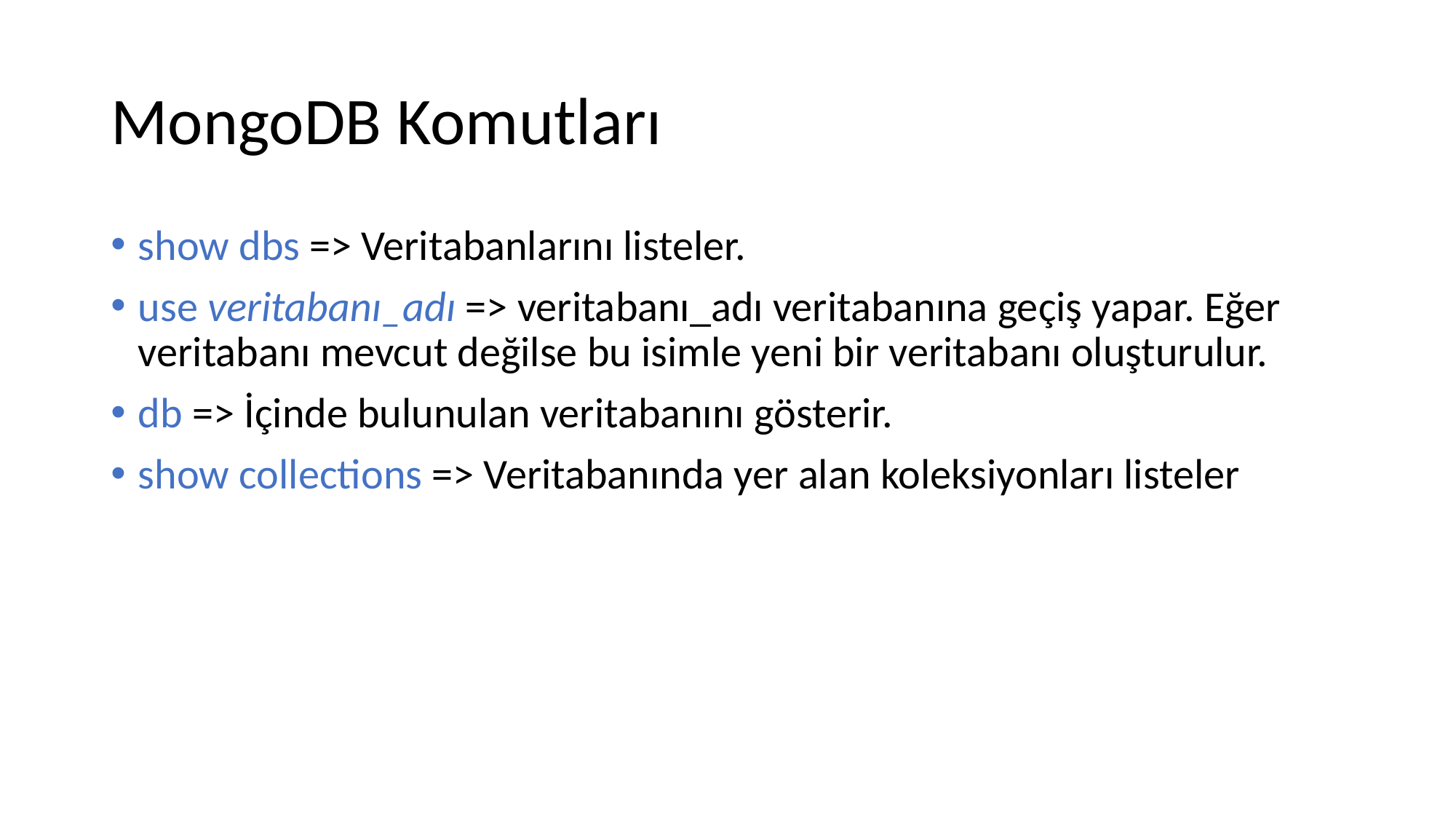

# MongoDB Komutları
show dbs => Veritabanlarını listeler.
use veritabanı_adı => veritabanı_adı veritabanına geçiş yapar. Eğer veritabanı mevcut değilse bu isimle yeni bir veritabanı oluşturulur.
db => İçinde bulunulan veritabanını gösterir.
show collections => Veritabanında yer alan koleksiyonları listeler